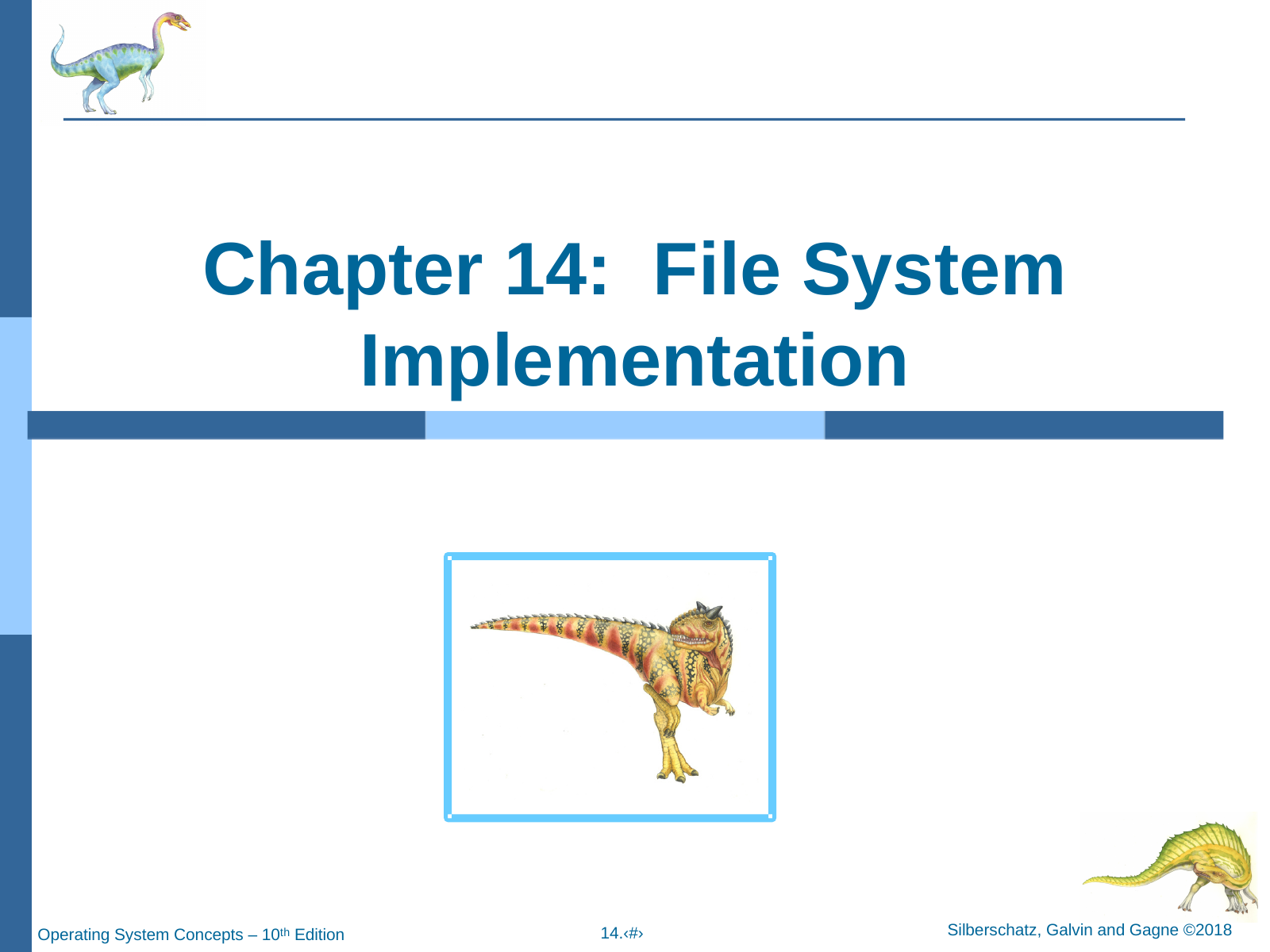

Chapter 14:  File System Implementation

Silberschatz, Galvin and Gagne ©2018
14.‹#›
Operating System Concepts – 10ᵗʰ Edition